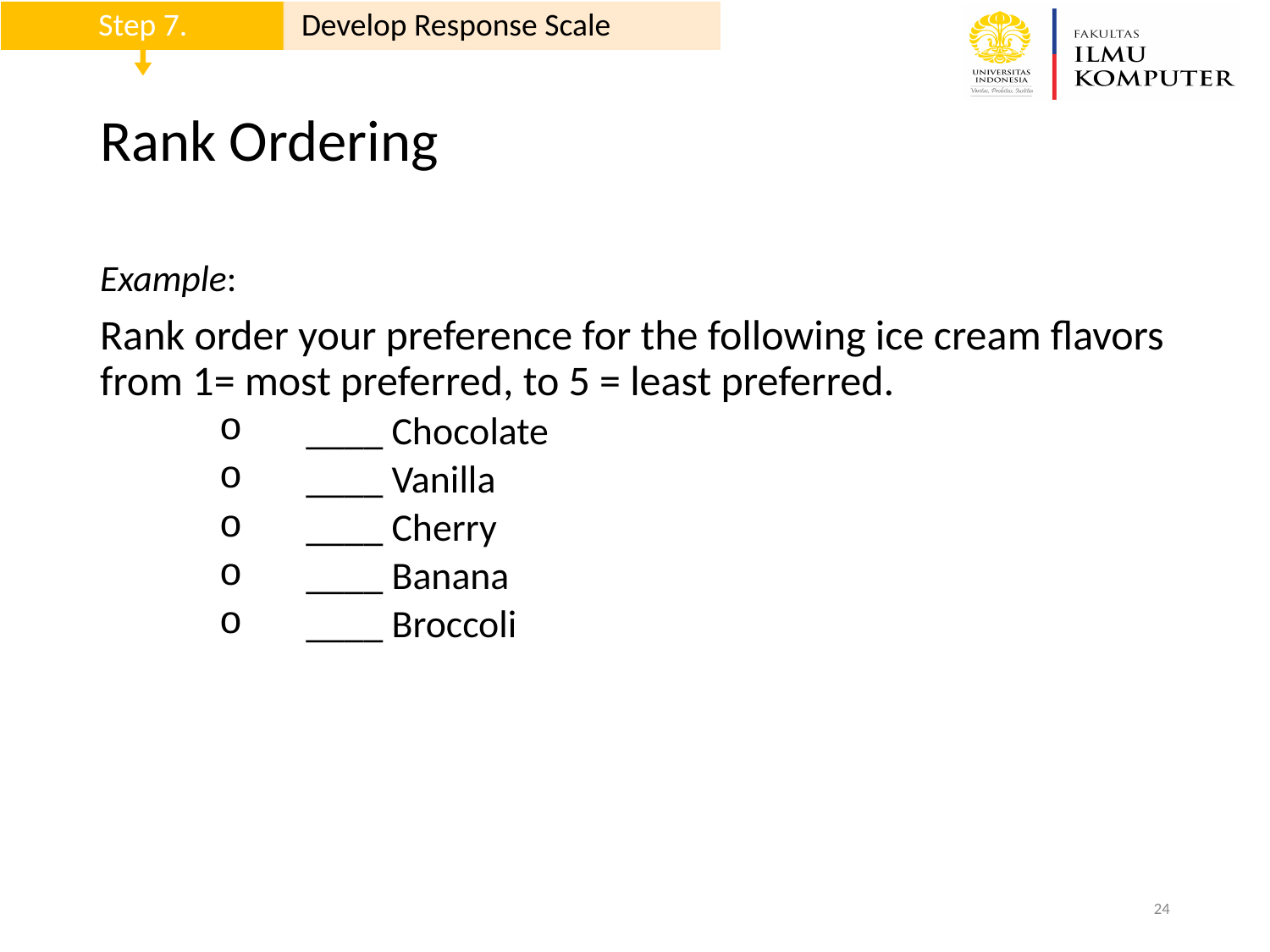

Step 7.

Develop Response Scale
# Rank Ordering
Example:
Rank order your preference for the following ice cream flavors from 1= most preferred, to 5 = least preferred.
____ Chocolate
____ Vanilla
____ Cherry
____ Banana
____ Broccoli

24